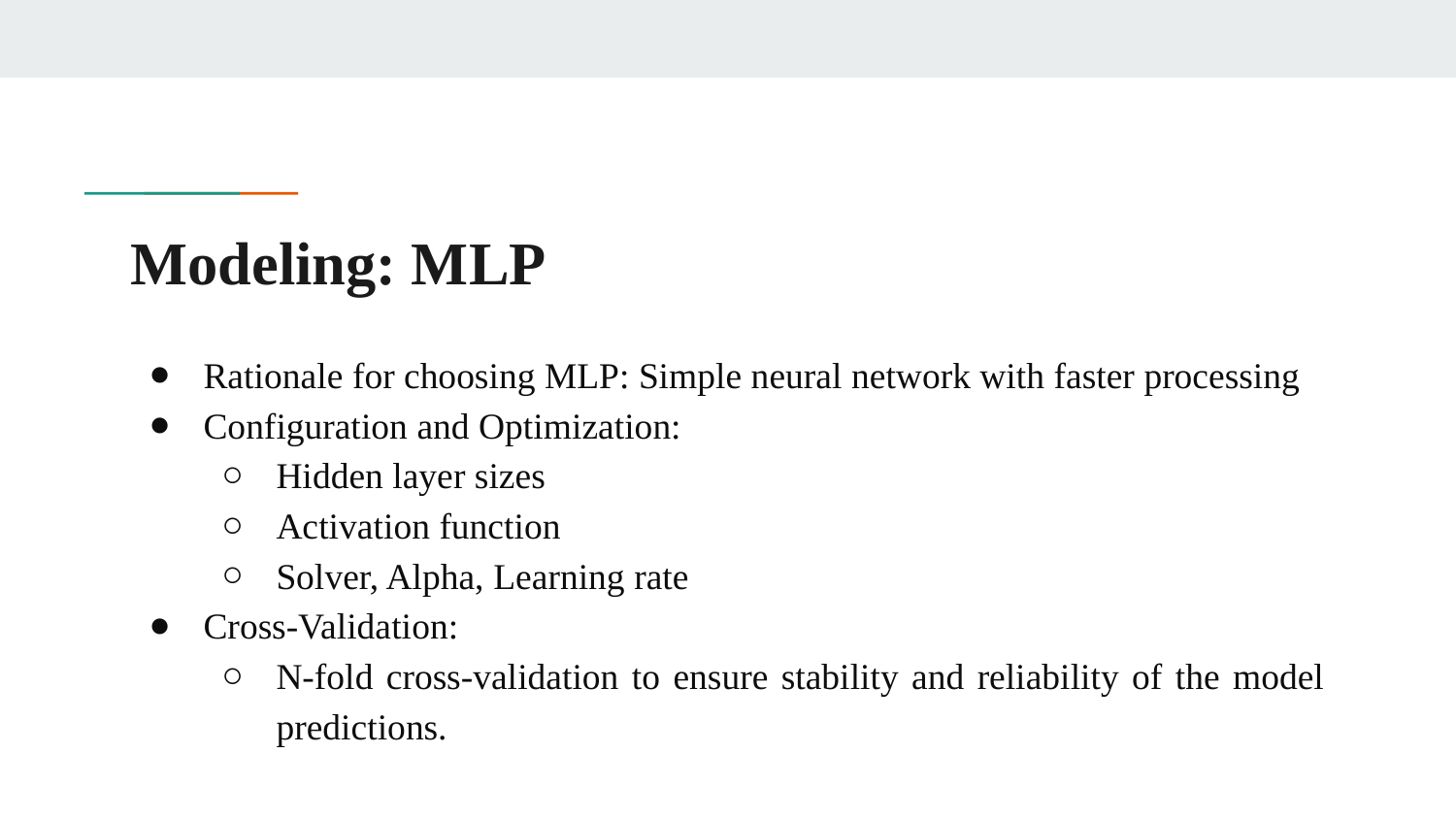

# Modeling: MLP
Rationale for choosing MLP: Simple neural network with faster processing
Configuration and Optimization:
Hidden layer sizes
Activation function
Solver, Alpha, Learning rate
Cross-Validation:
N-fold cross-validation to ensure stability and reliability of the model predictions.